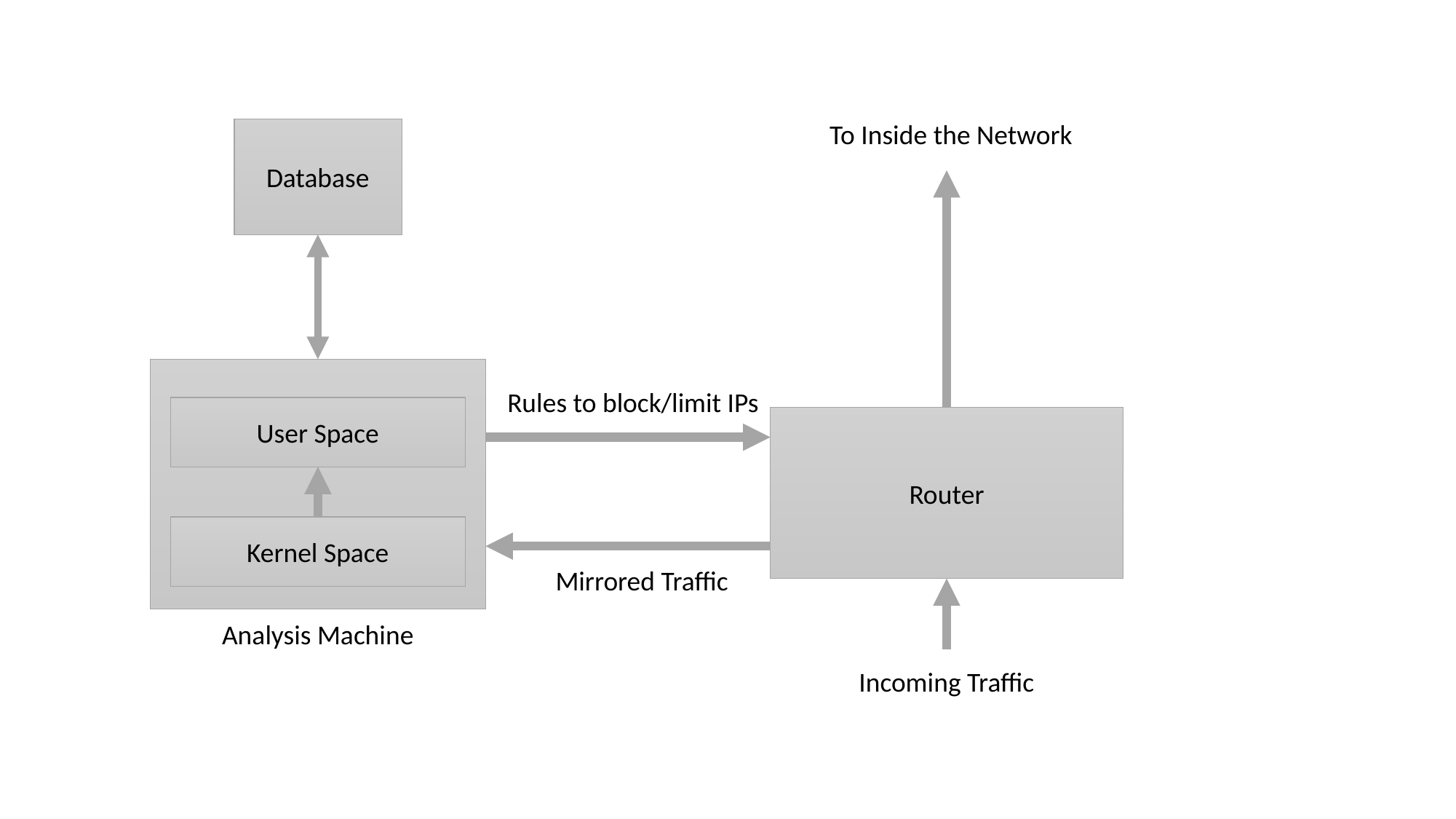

To Inside the Network
Database

Rules to block/limit IPs
User Space
Router
Kernel Space
Mirrored Traffic
Analysis Machine
Incoming Traffic